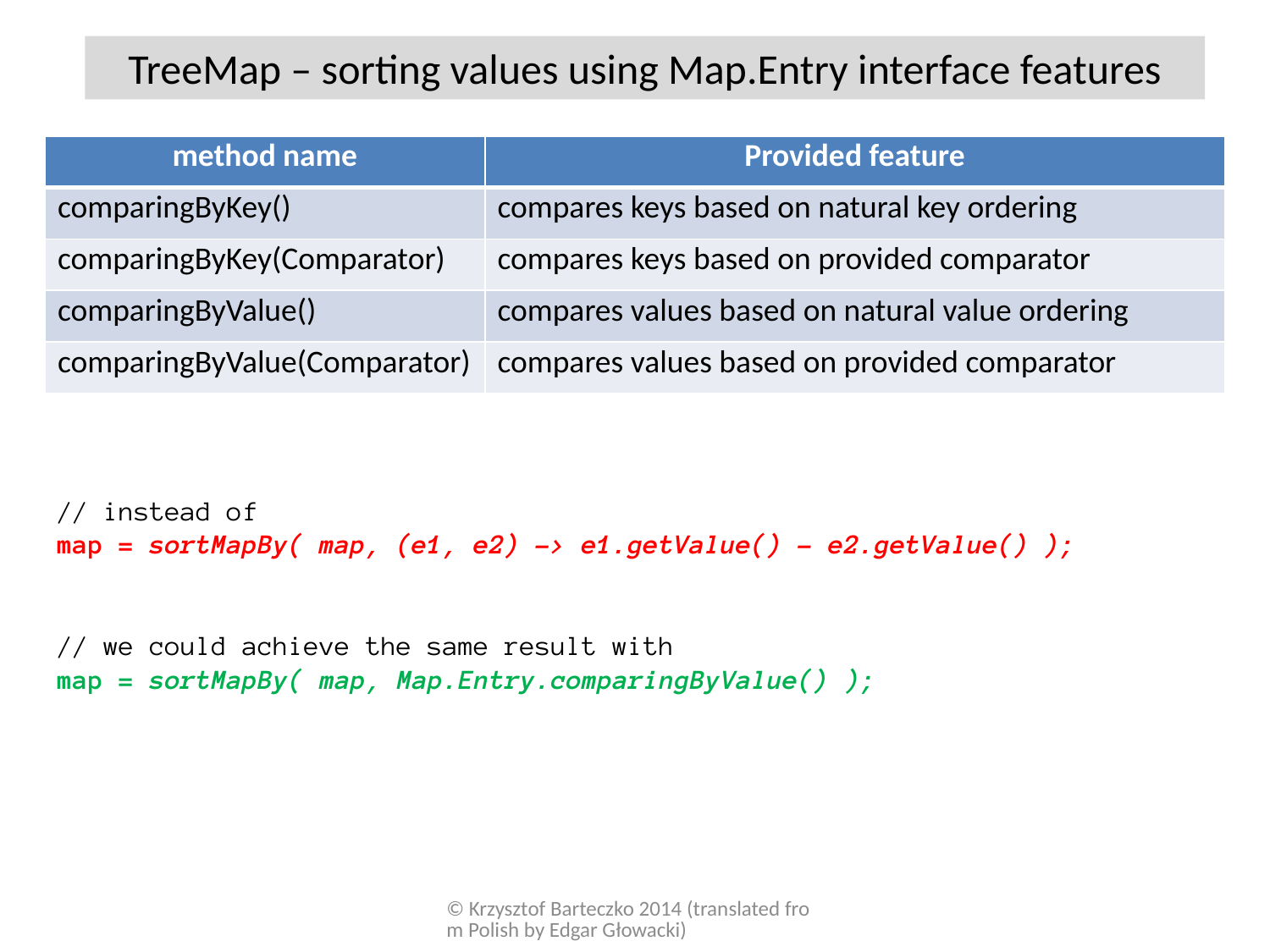

TreeMap – sorting values using Map.Entry interface features
| method name | Provided feature |
| --- | --- |
| comparingByKey() | compares keys based on natural key ordering |
| comparingByKey(Comparator) | compares keys based on provided comparator |
| comparingByValue() | compares values based on natural value ordering |
| comparingByValue(Comparator) | compares values based on provided comparator |
// instead of
map = sortMapBy( map, (e1, e2) -> e1.getValue() - e2.getValue() );

// we could achieve the same result with
map = sortMapBy( map, Map.Entry.comparingByValue() );
© Krzysztof Barteczko 2014 (translated from Polish by Edgar Głowacki)